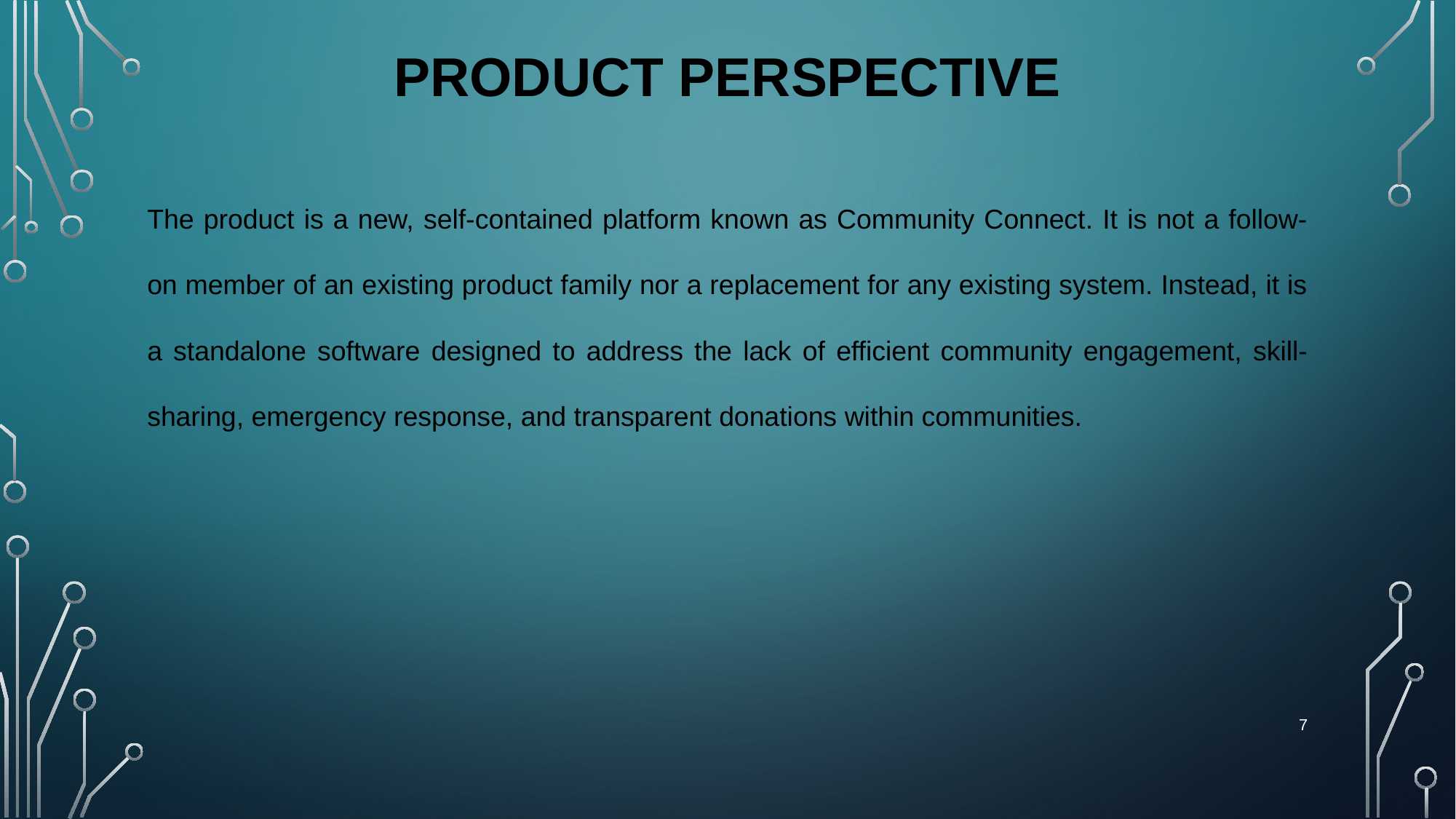

# Product Perspective
The product is a new, self-contained platform known as Community Connect. It is not a follow-on member of an existing product family nor a replacement for any existing system. Instead, it is a standalone software designed to address the lack of efficient community engagement, skill-sharing, emergency response, and transparent donations within communities.

7